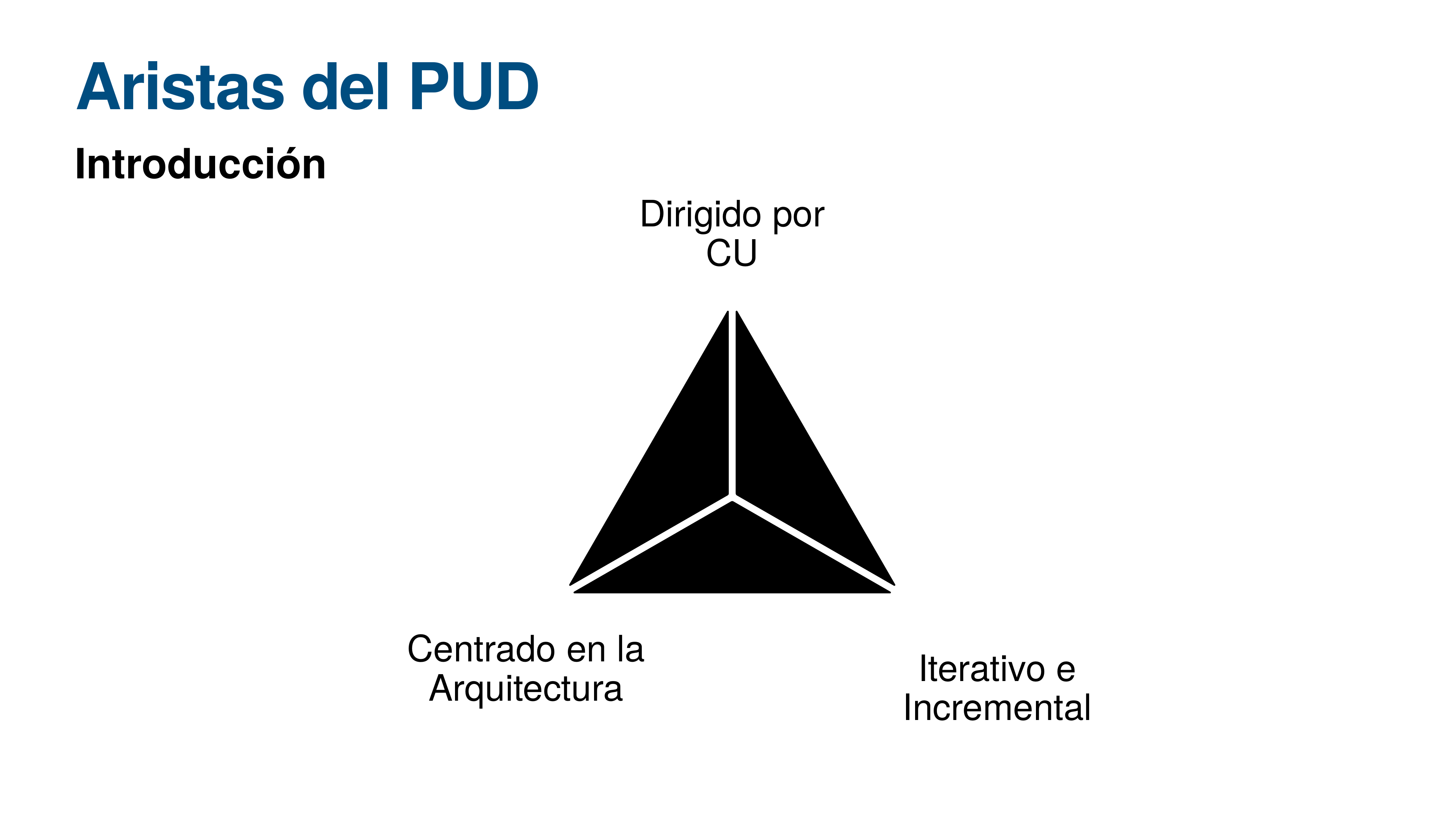

# Aristas del PUD
Introducción
Dirigido por CU

Centrado en la Arquitectura
Iterativo e Incremental
5